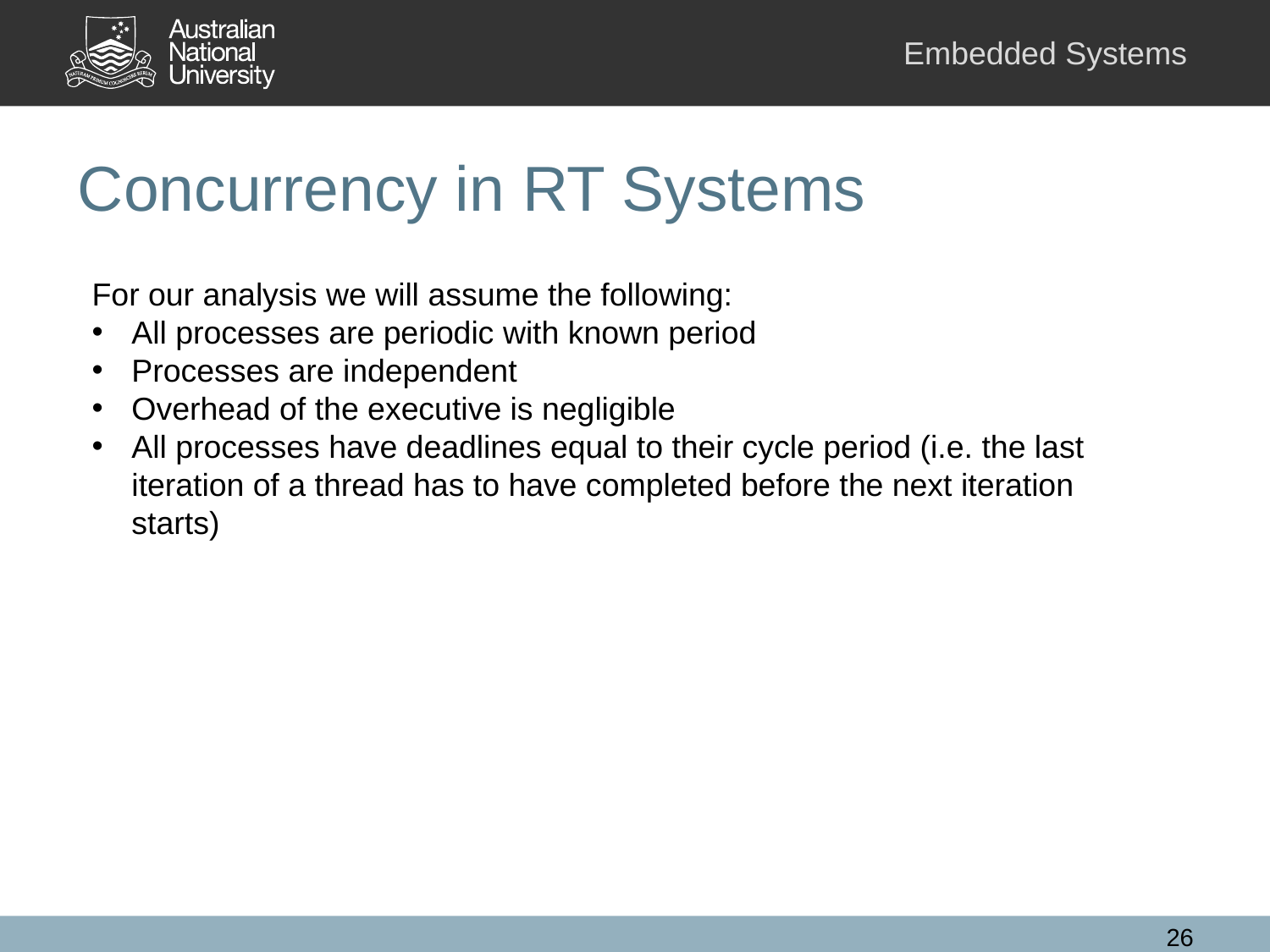

# Concurrency in RT Systems
For our analysis we will assume the following:
All processes are periodic with known period
Processes are independent
Overhead of the executive is negligible
All processes have deadlines equal to their cycle period (i.e. the last iteration of a thread has to have completed before the next iteration starts)
26